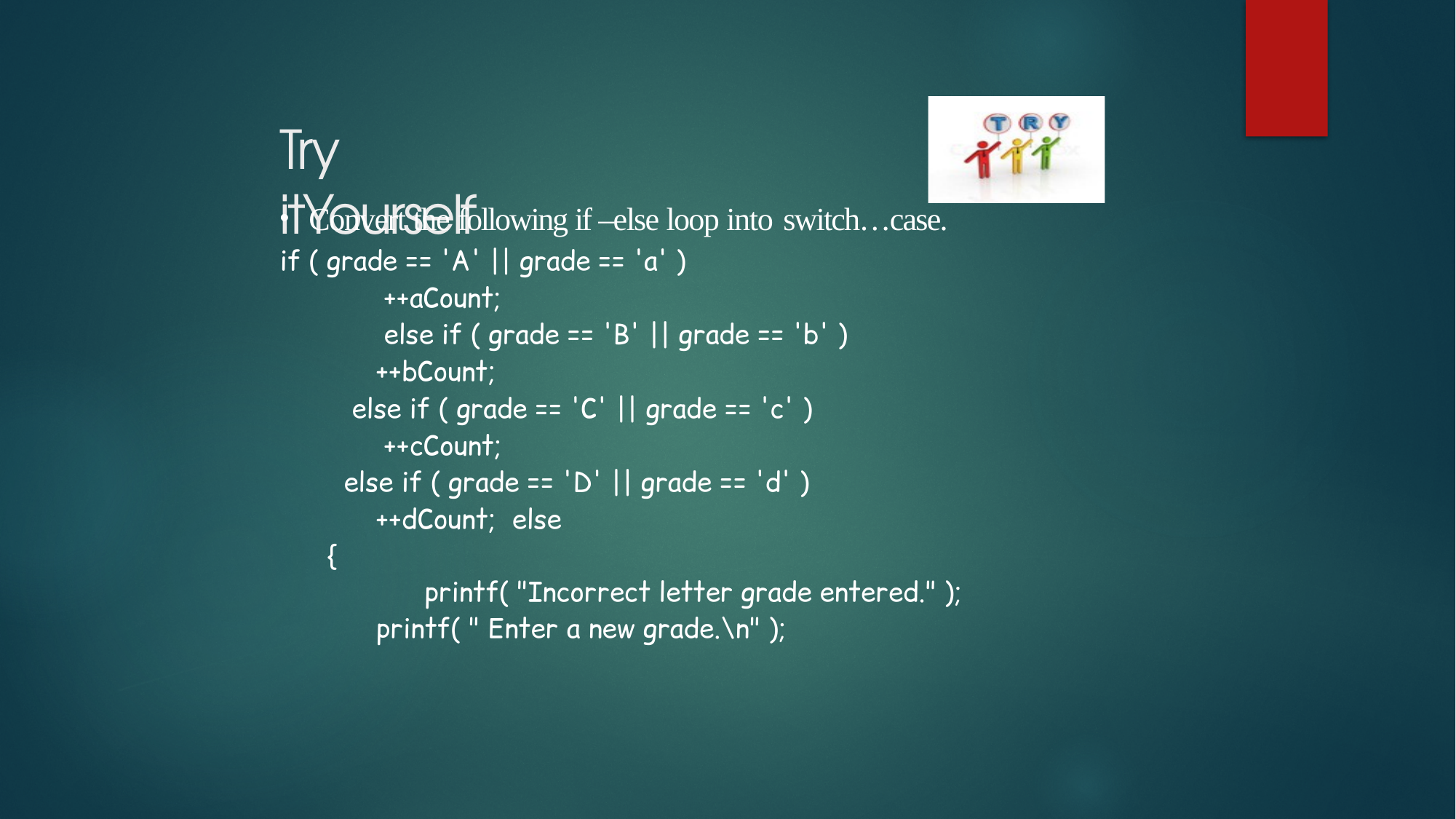

# Try itYourself
Convert the following if –else loop into switch…case.
if ( grade == 'A' || grade == 'a' )
++aCount;
else if ( grade == 'B' || grade == 'b' )
++bCount;
else if ( grade == 'C' || grade == 'c' )
++cCount;
else if ( grade == 'D' || grade == 'd' )
++dCount;  else {
printf( "Incorrect letter grade entered." );  printf( " Enter a new grade.\n" );